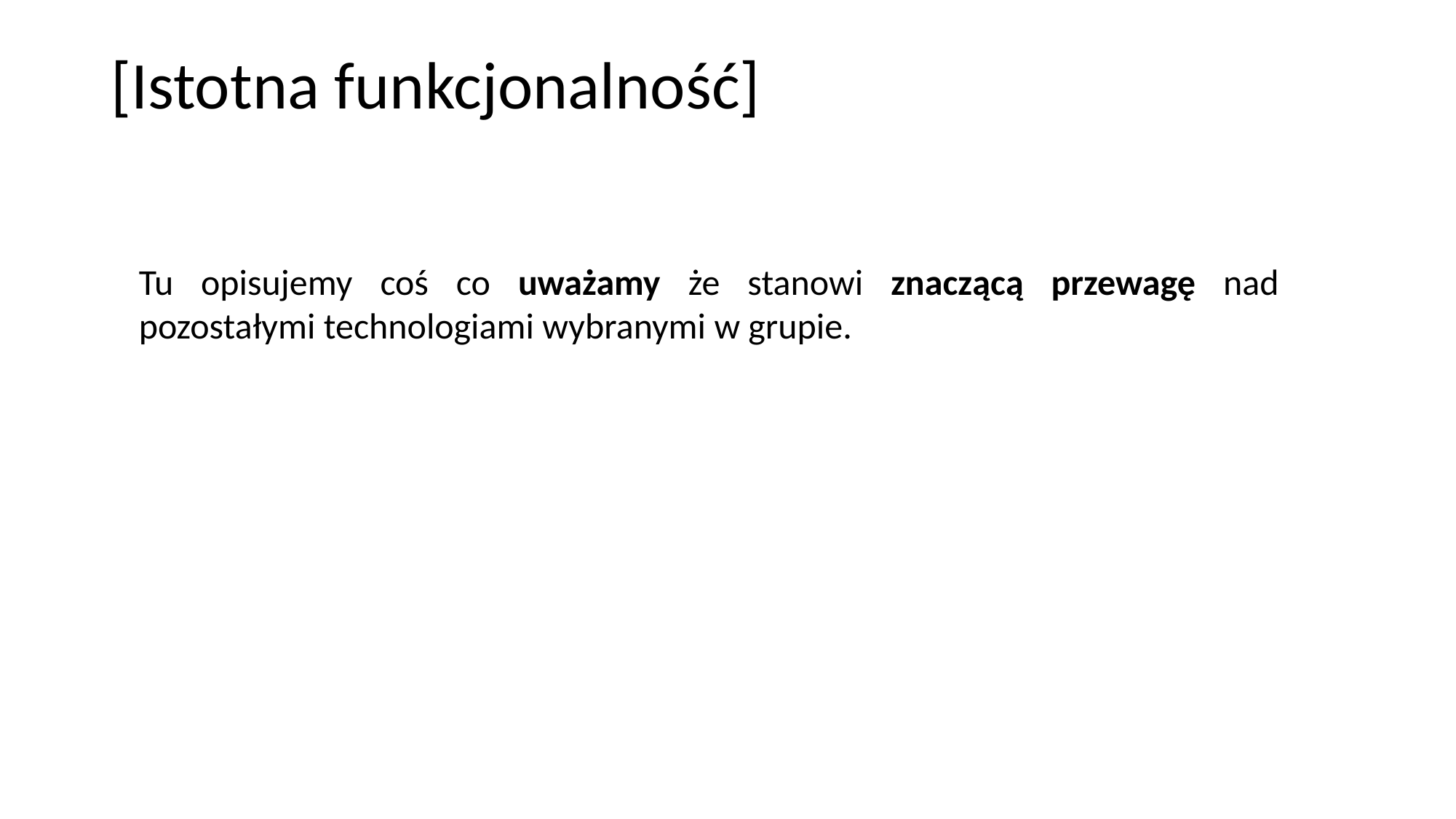

# [Istotna funkcjonalność]
Tu opisujemy coś co uważamy że stanowi znaczącą przewagę nad pozostałymi technologiami wybranymi w grupie.